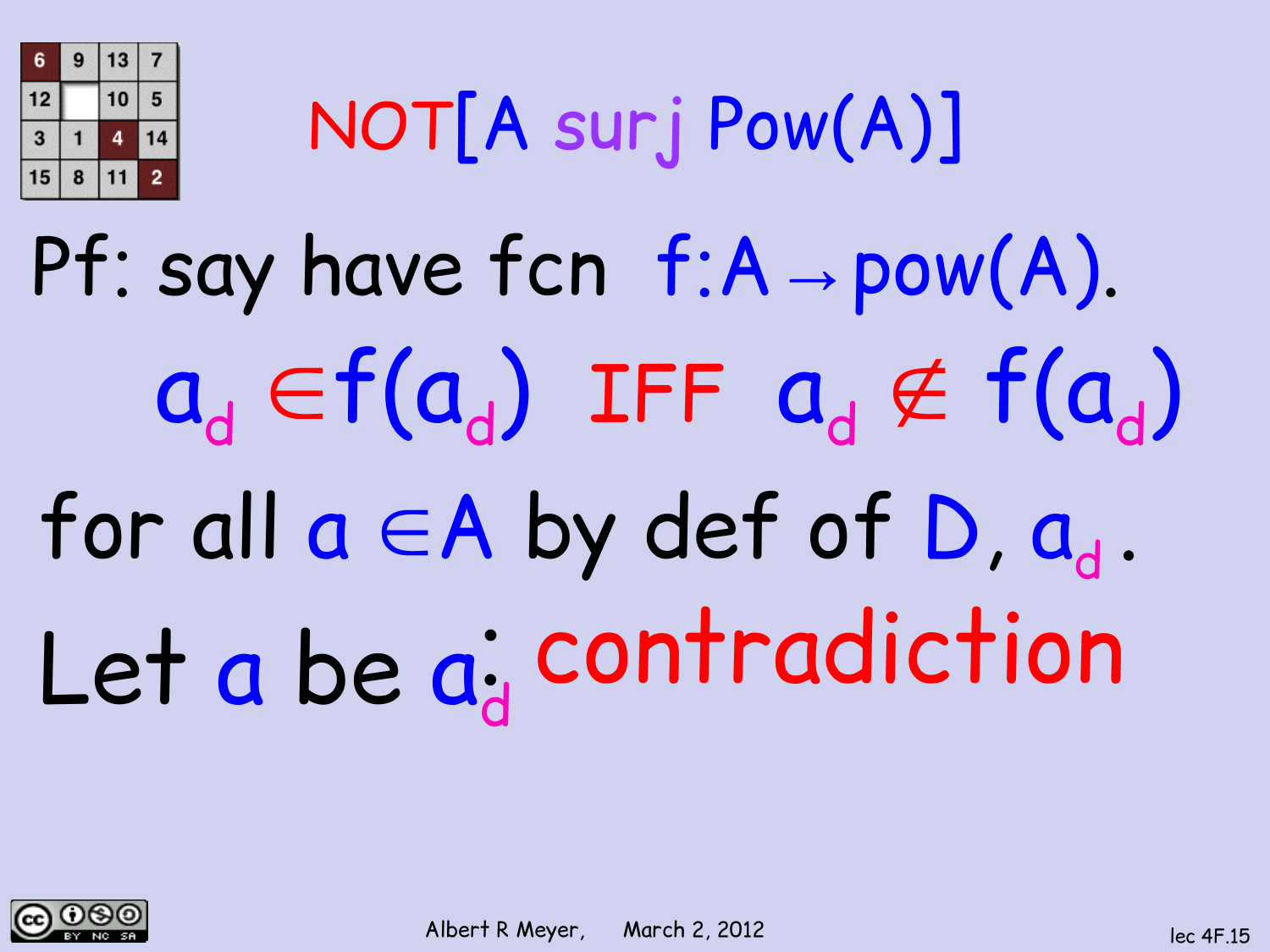

# NOT[A surj Pow(A)]
Pf: say have fcn  f:A→pow(A).
  ad ∈f(ad)  IFF  ad ∉ f(ad)
for all a ∈A by def of D, ad .
Let a be ad
: contradiction